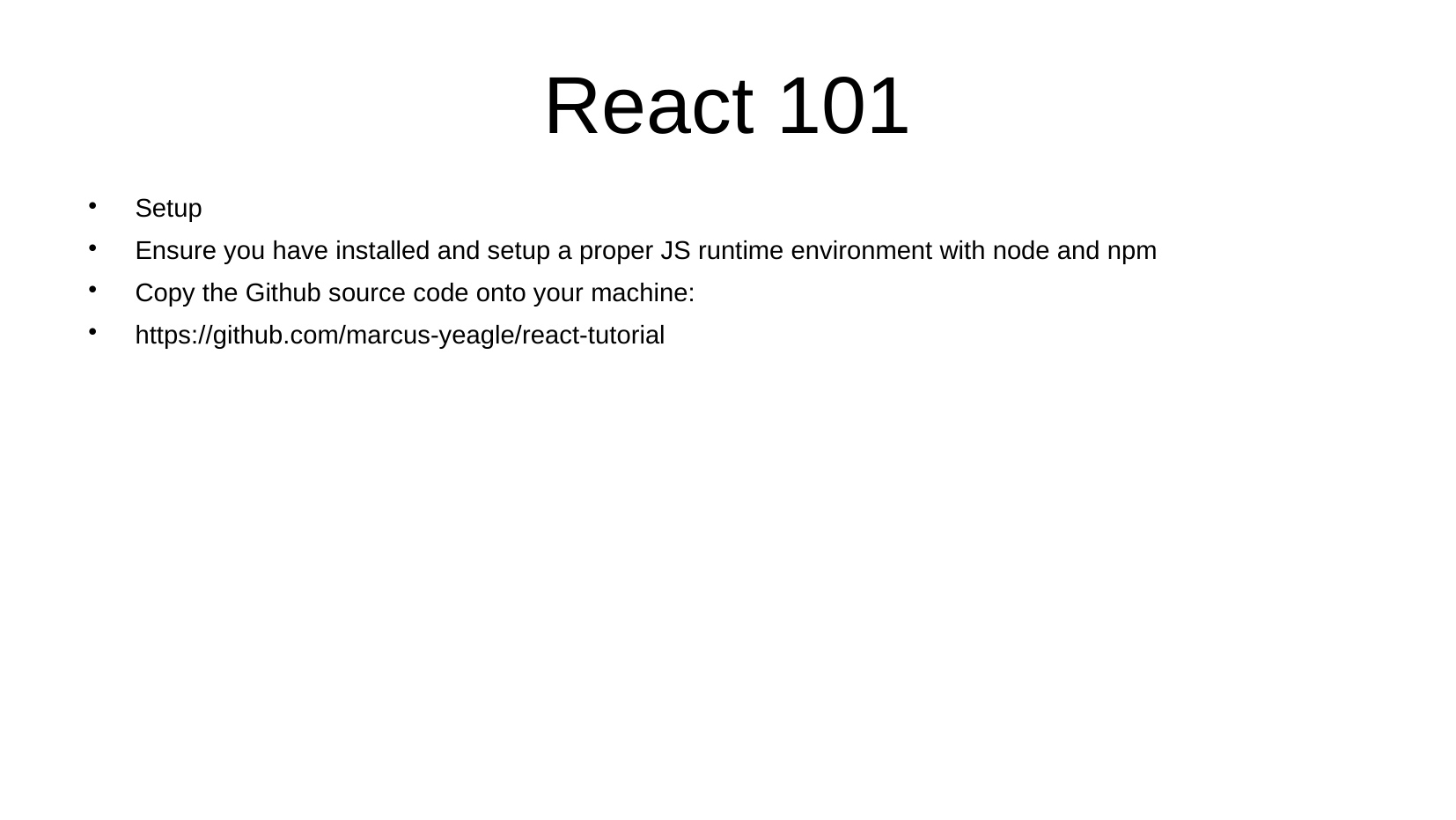

# React 101
Setup
Ensure you have installed and setup a proper JS runtime environment with node and npm
Copy the Github source code onto your machine:
https://github.com/marcus-yeagle/react-tutorial